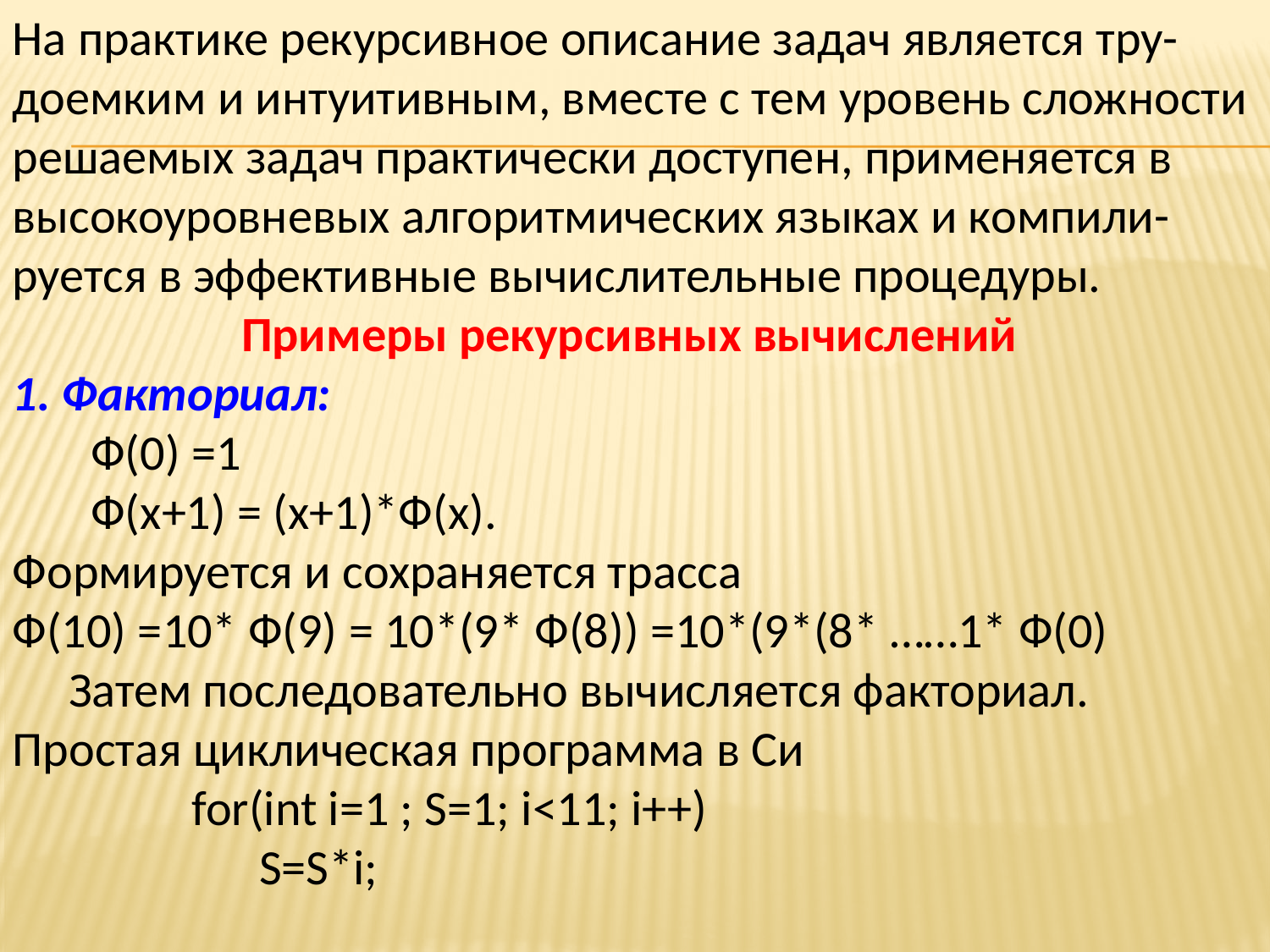

На практике рекурсивное описание задач является тру-доемким и интуитивным, вместе с тем уровень сложности решаемых задач практически доступен, применяется в высокоуровневых алгоритмических языках и компили-руется в эффективные вычислительные процедуры.
Примеры рекурсивных вычислений
1. Факториал:
       Ф(0) =1
       Ф(x+1) = (x+1)*Ф(x).
Формируется и сохраняется трасса
Ф(10) =10* Ф(9) = 10*(9* Ф(8)) =10*(9*(8* ……1* Ф(0)
     Затем последовательно вычисляется факториал.
Простая циклическая программа в Си
                for(int i=1 ; S=1; i<11; i++)
                      S=S*i;